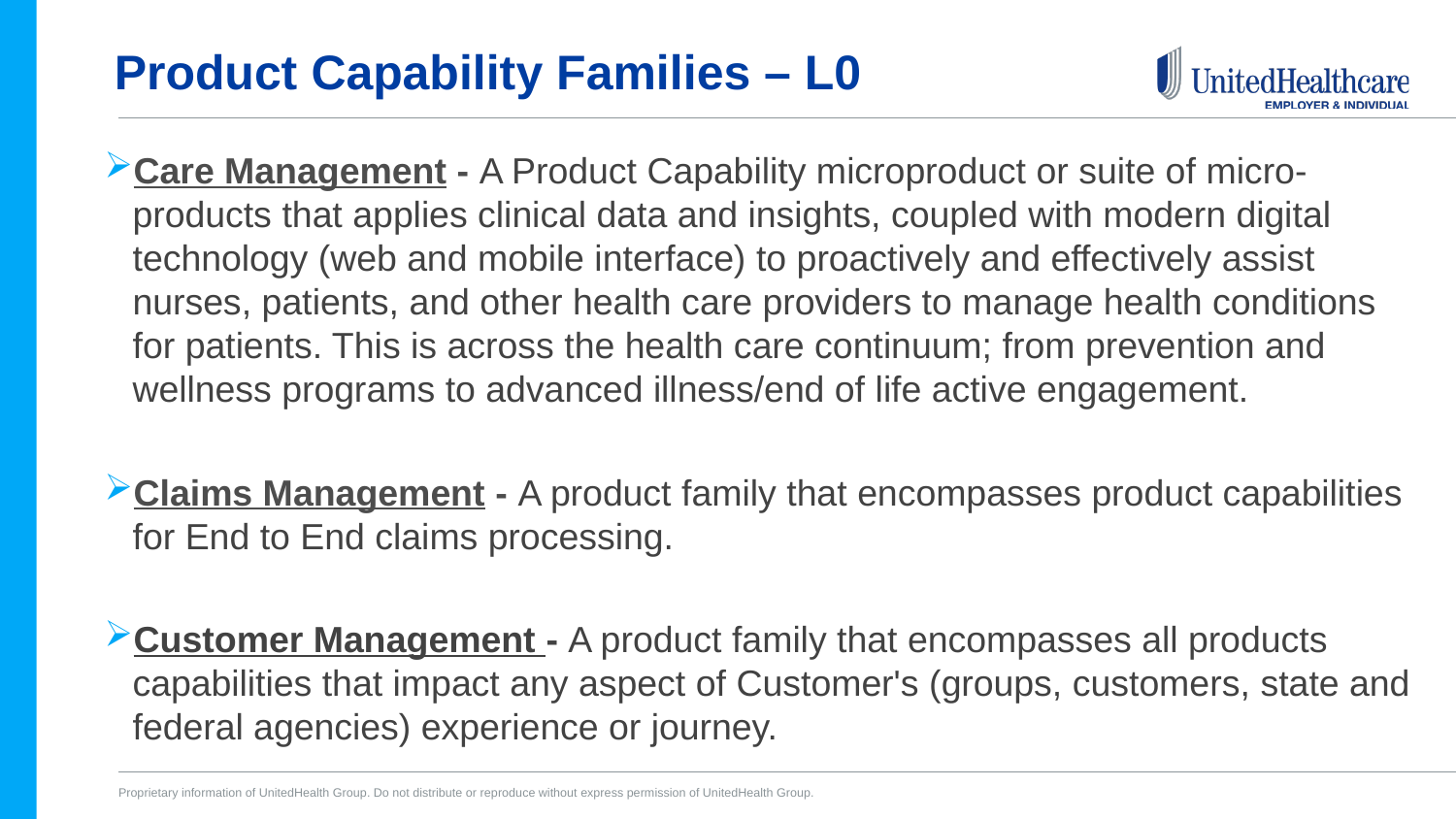

# Product Capability Families – L0
Care Management - A Product Capability microproduct or suite of micro-products that applies clinical data and insights, coupled with modern digital technology (web and mobile interface) to proactively and effectively assist nurses, patients, and other health care providers to manage health conditions for patients. This is across the health care continuum; from prevention and wellness programs to advanced illness/end of life active engagement.

Claims Management - A product family that encompasses product capabilities for End to End claims processing.

Customer Management - A product family that encompasses all products capabilities that impact any aspect of Customer's (groups, customers, state and federal agencies) experience or journey.